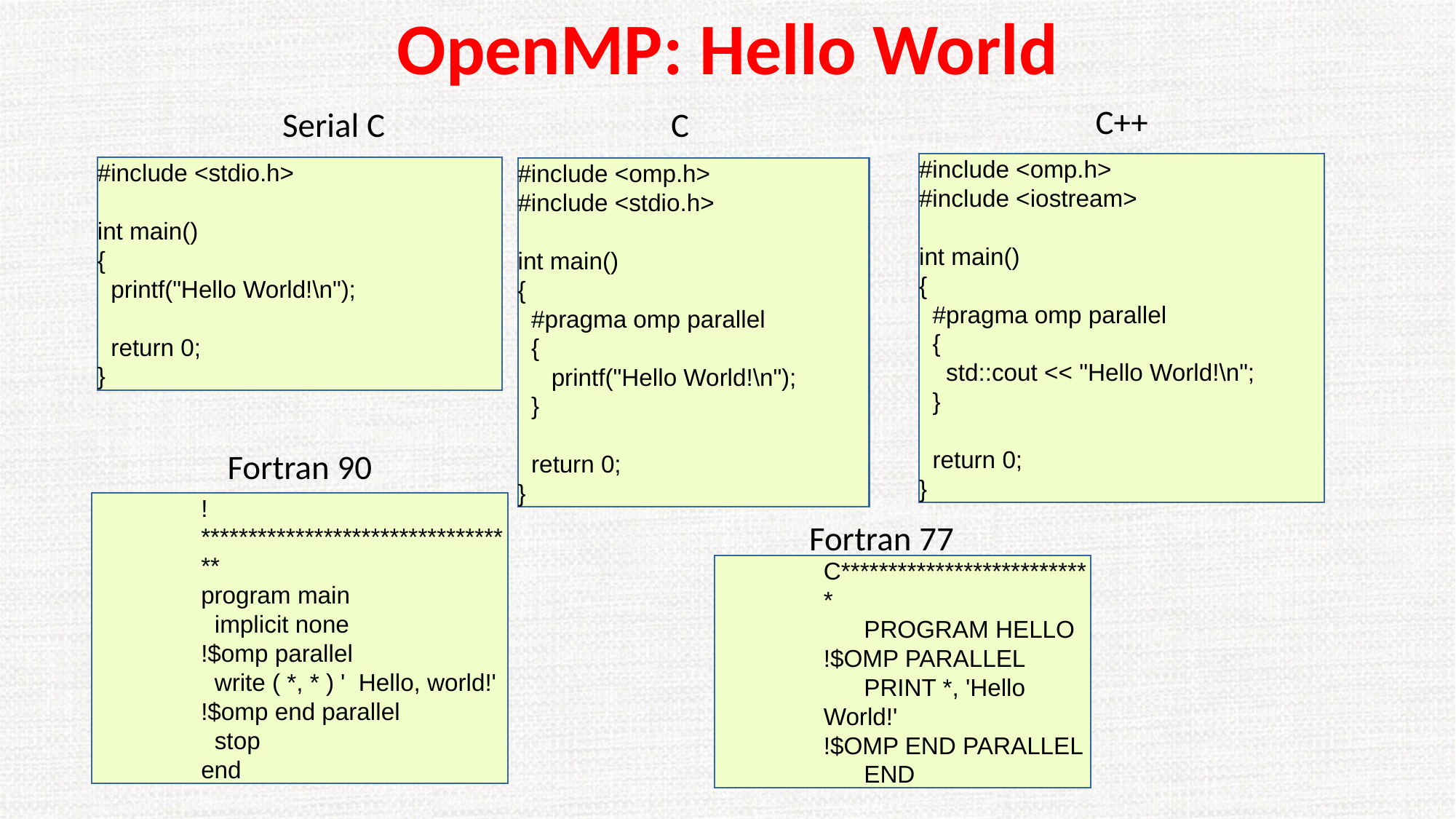

# OpenMP: Hello World
C++
#include <omp.h>
#include <iostream>

int main()
{
  #pragma omp parallel
  {
    std::cout << "Hello World!\n";
  }

  return 0;
}
Serial C
#include <stdio.h>

int main()
{
  printf("Hello World!\n");

  return 0;
}
C
#include <omp.h>
#include <stdio.h>

int main()
{
  #pragma omp parallel
  {
     printf("Hello World!\n");
  }

  return 0;
}
Fortran 90
!**********************************
program main
  implicit none
!$omp parallel
  write ( *, * ) '  Hello, world!'
!$omp end parallel
  stop
end
Fortran 77
C***************************
      PROGRAM HELLO
!$OMP PARALLEL
      PRINT *, 'Hello World!'
!$OMP END PARALLEL
      END